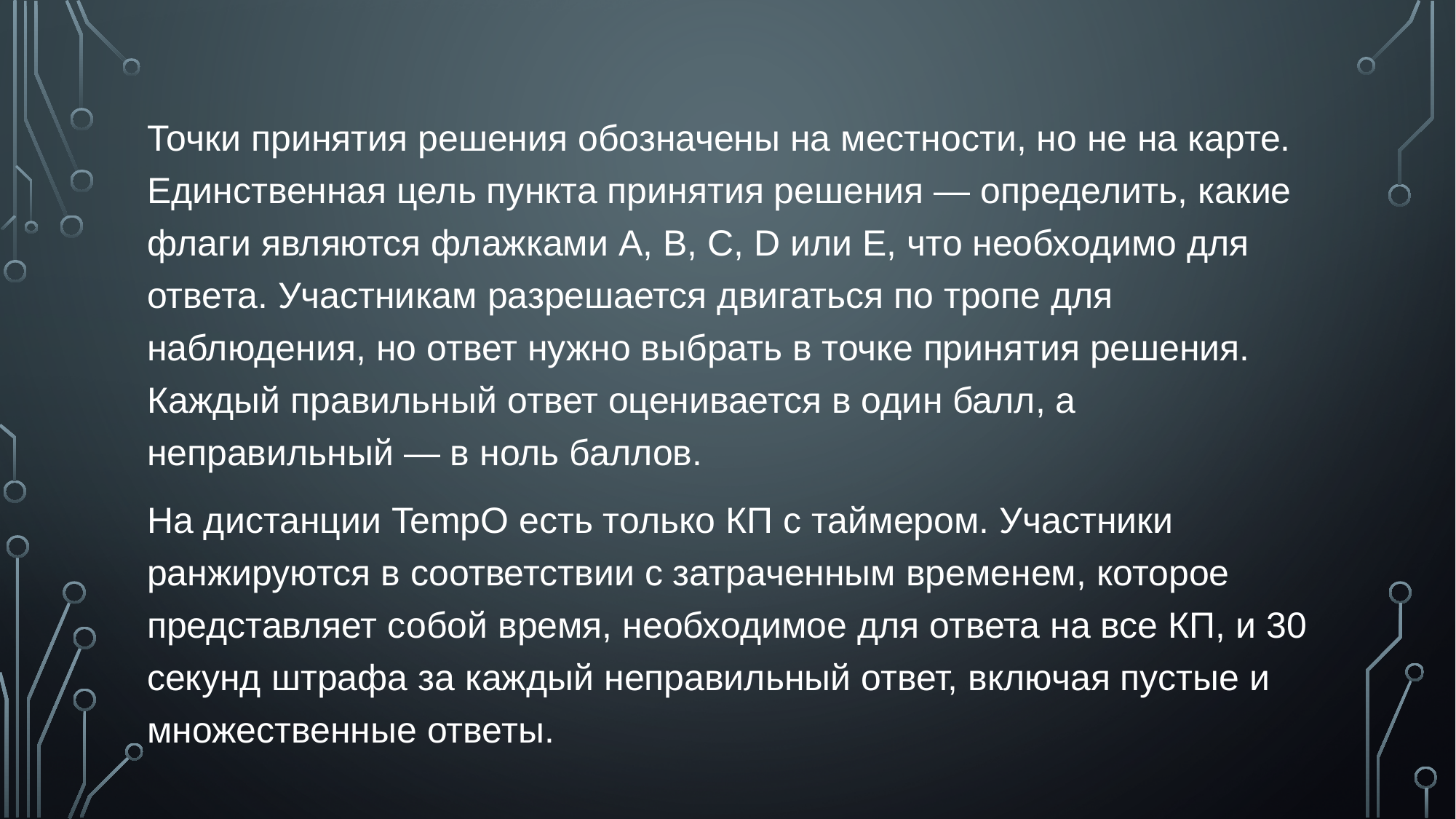

Точки принятия решения обозначены на местности, но не на карте. Единственная цель пункта принятия решения — определить, какие флаги являются флажками A, B, C, D или E, что необходимо для ответа. Участникам разрешается двигаться по тропе для наблюдения, но ответ нужно выбрать в точке принятия решения. Каждый правильный ответ оценивается в один балл, а неправильный — в ноль баллов.
На дистанции TempO есть только КП с таймером. Участники ранжируются в соответствии с затраченным временем, которое представляет собой время, необходимое для ответа на все КП, и 30 секунд штрафа за каждый неправильный ответ, включая пустые и множественные ответы.